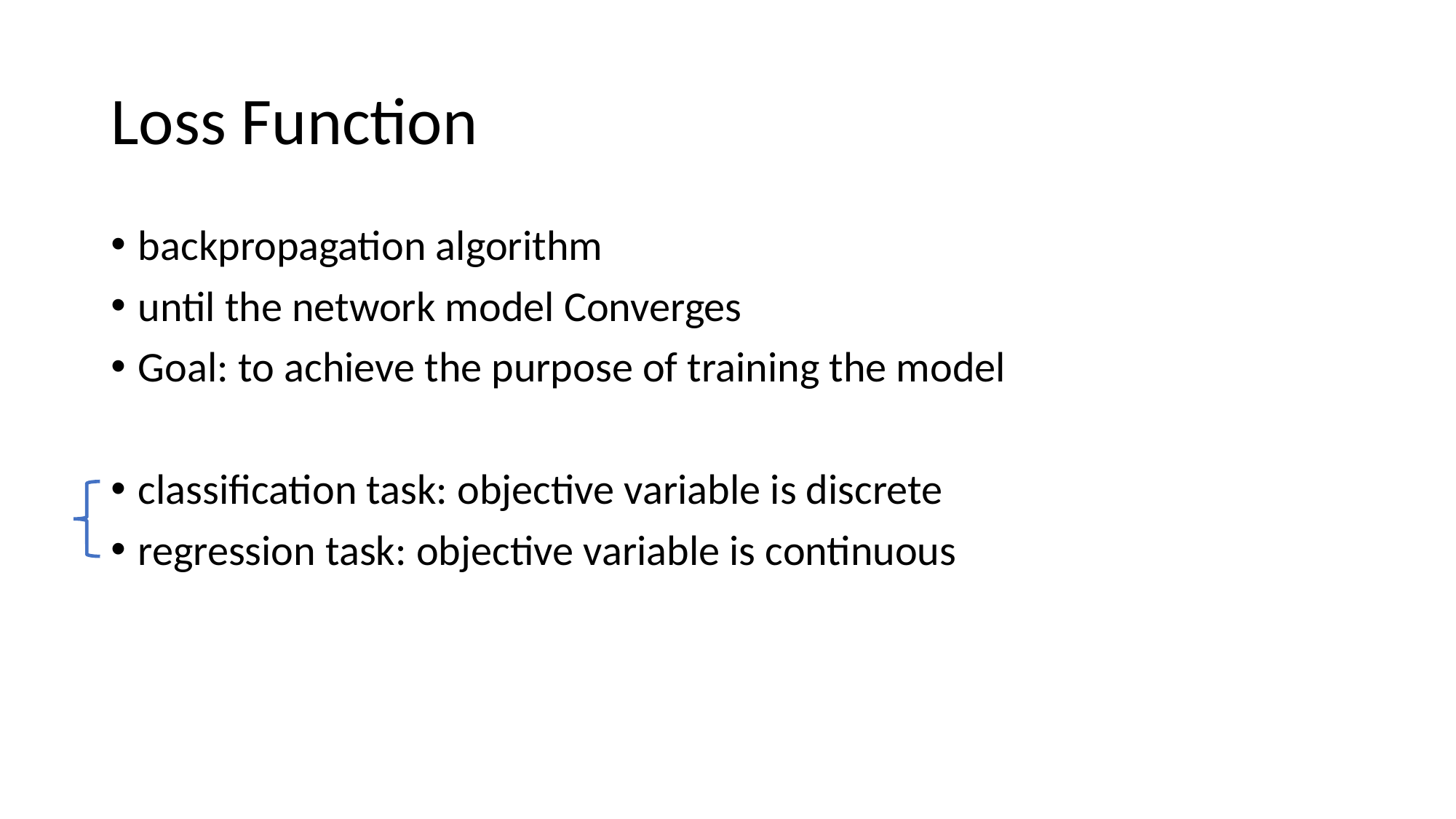

# Loss Function
backpropagation algorithm
until the network model Converges
Goal: to achieve the purpose of training the model

classification task: objective variable is discrete
regression task: objective variable is continuous